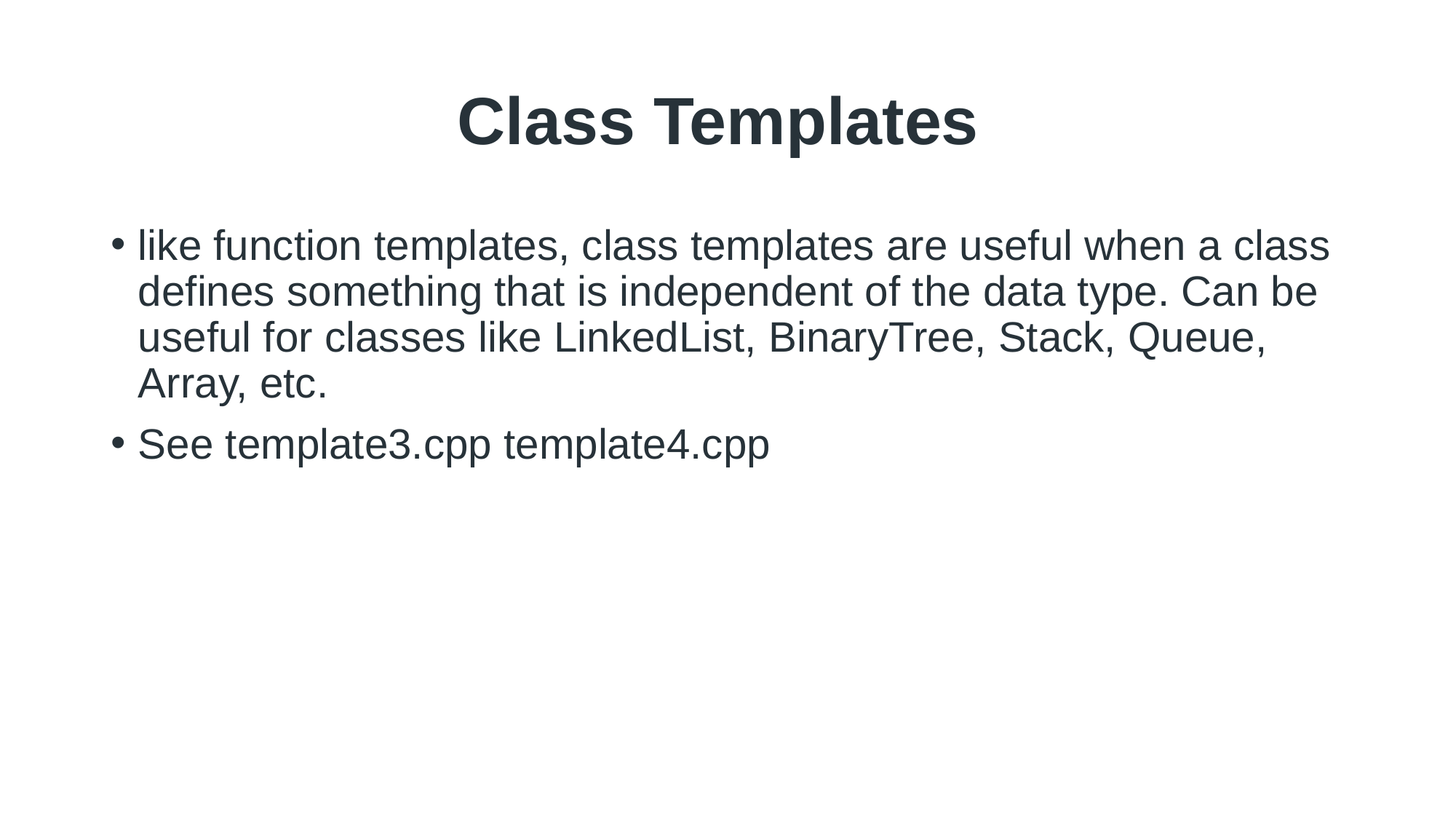

# Class Templates
like function templates, class templates are useful when a class defines something that is independent of the data type. Can be useful for classes like LinkedList, BinaryTree, Stack, Queue, Array, etc.
See template3.cpp template4.cpp